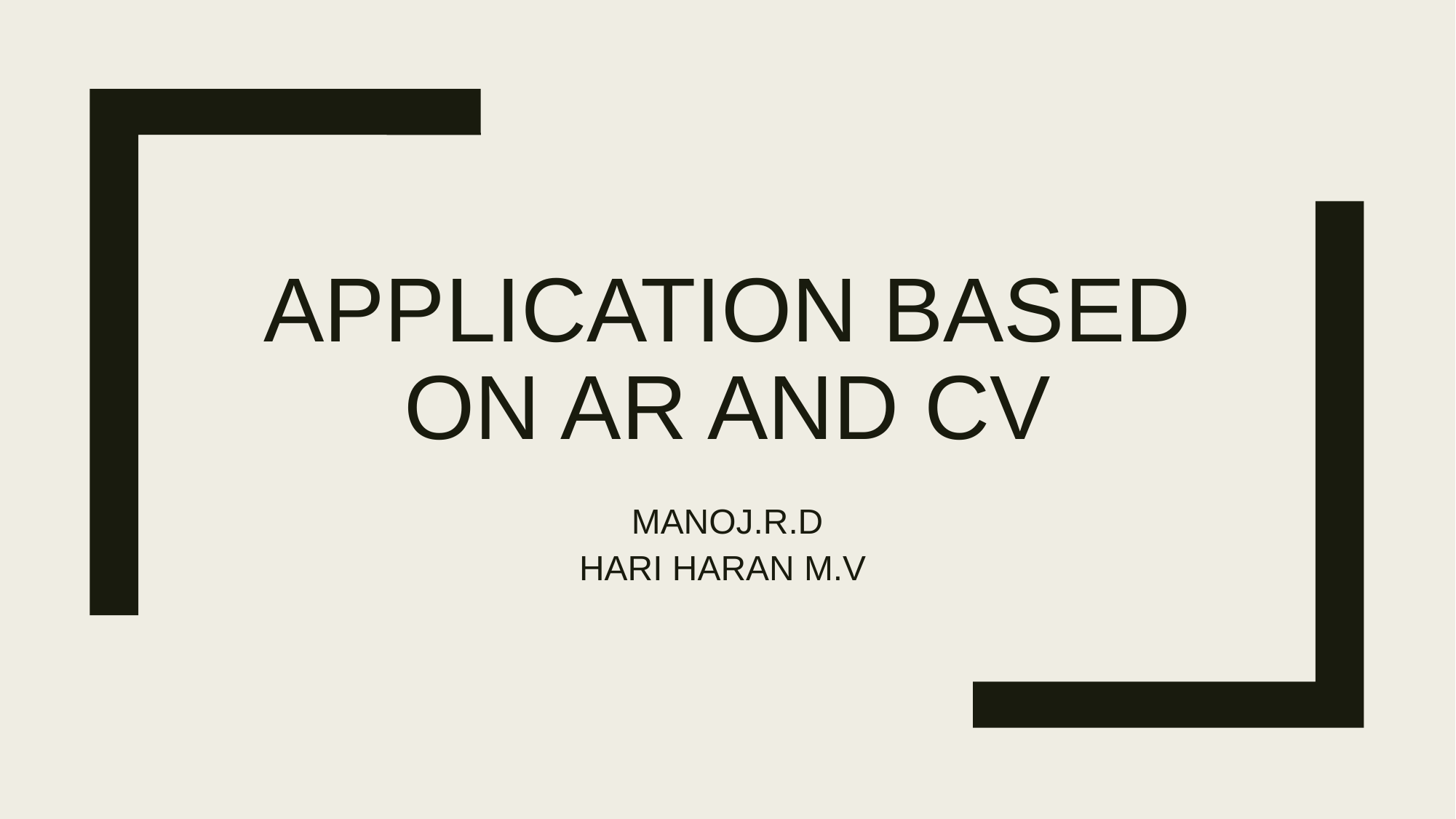

# Application based on ar and cv
MANOJ.R.D
HARI HARAN M.V